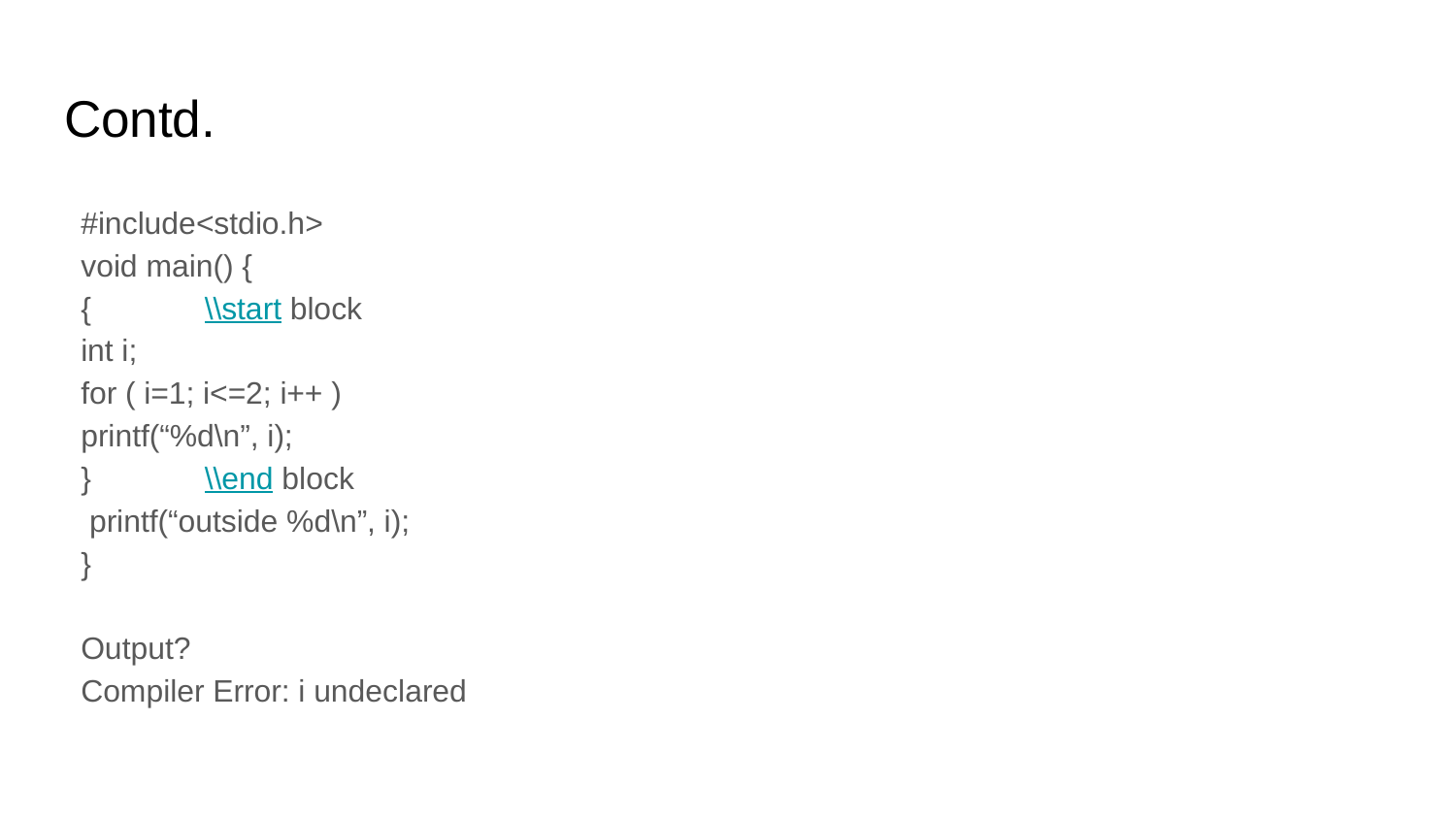

# Contd.
#include<stdio.h>
void main() {
	{	\\start block
		int i;
		for ( i=1; i<=2; i++ )
			printf(“%d\n”, i);
	}	\\end block
	 printf(“outside %d\n”, i);
}

Output?
Compiler Error: i undeclared